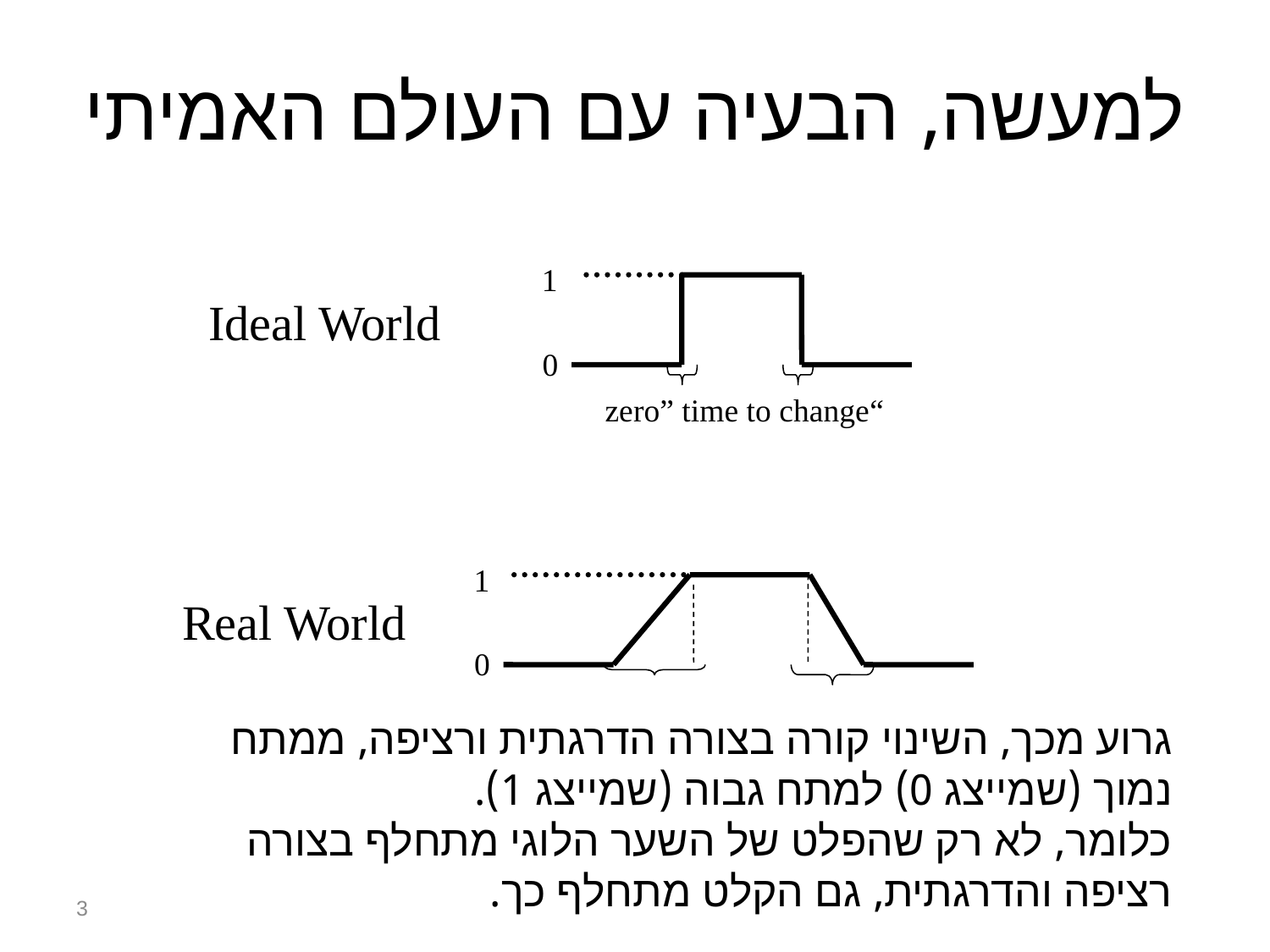

למעשה, הבעיה עם העולם האמיתי
1

Ideal World
0

“zero” time to change
1

0

Real World
גרוע מכך, השינוי קורה בצורה הדרגתית ורציפה, ממתח נמוך (שמייצג 0) למתח גבוה (שמייצג 1).
כלומר, לא רק שהפלט של השער הלוגי מתחלף בצורה רציפה והדרגתית, גם הקלט מתחלף כך.
3